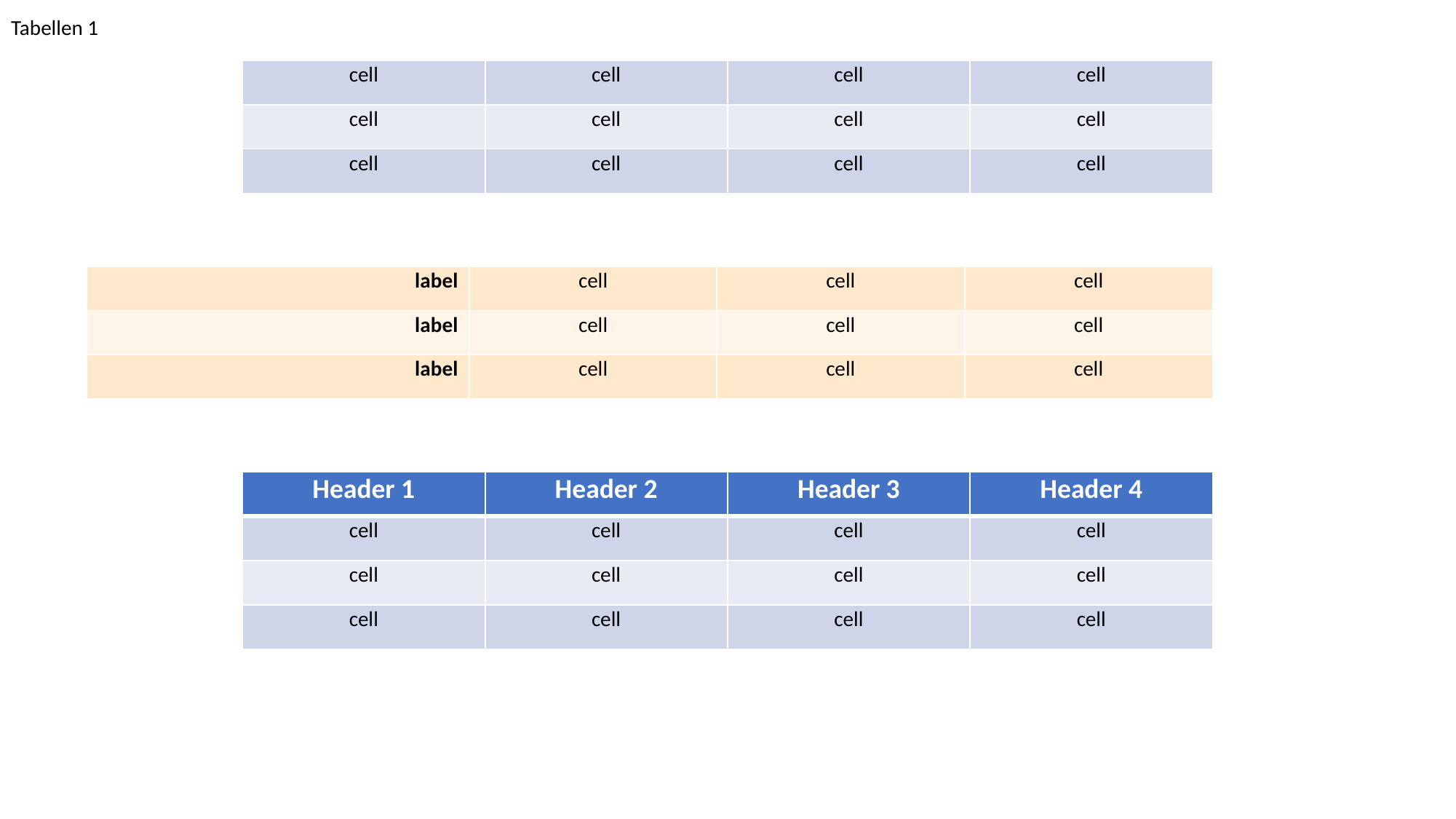

# Tabellen 1
| cell | cell | cell | cell |
| --- | --- | --- | --- |
| cell | cell | cell | cell |
| cell | cell | cell | cell |
| label | cell | cell | cell |
| --- | --- | --- | --- |
| label | cell | cell | cell |
| label | cell | cell | cell |
| Header 1 | Header 2 | Header 3 | Header 4 |
| --- | --- | --- | --- |
| cell | cell | cell | cell |
| cell | cell | cell | cell |
| cell | cell | cell | cell |